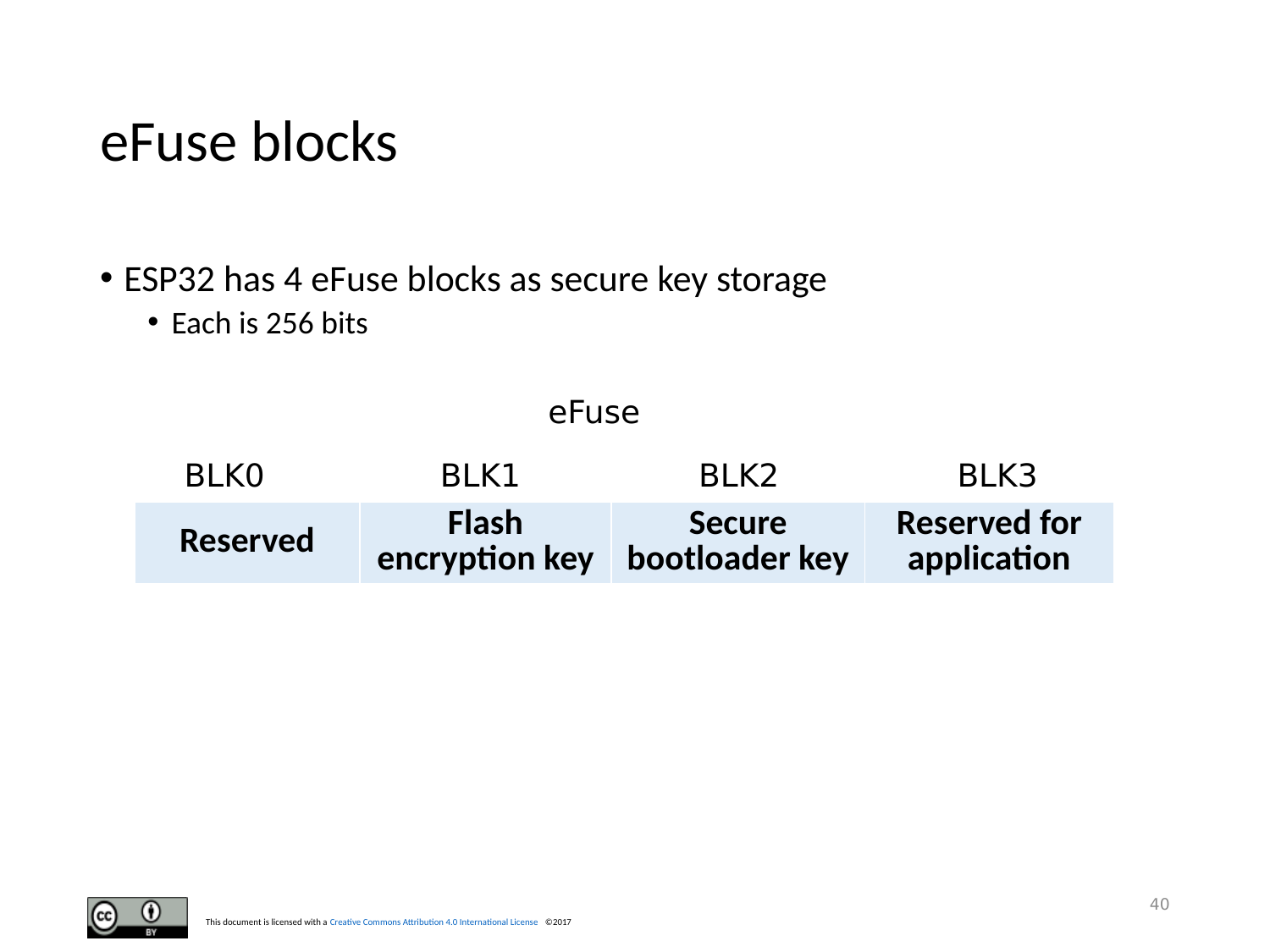

# eFuse blocks
ESP32 has 4 eFuse blocks as secure key storage
Each is 256 bits
eFuse
BLK0
BLK1
BLK2
BLK3
| Reserved | Flash encryption key | Secure bootloader key | Reserved for application |
| --- | --- | --- | --- |
40